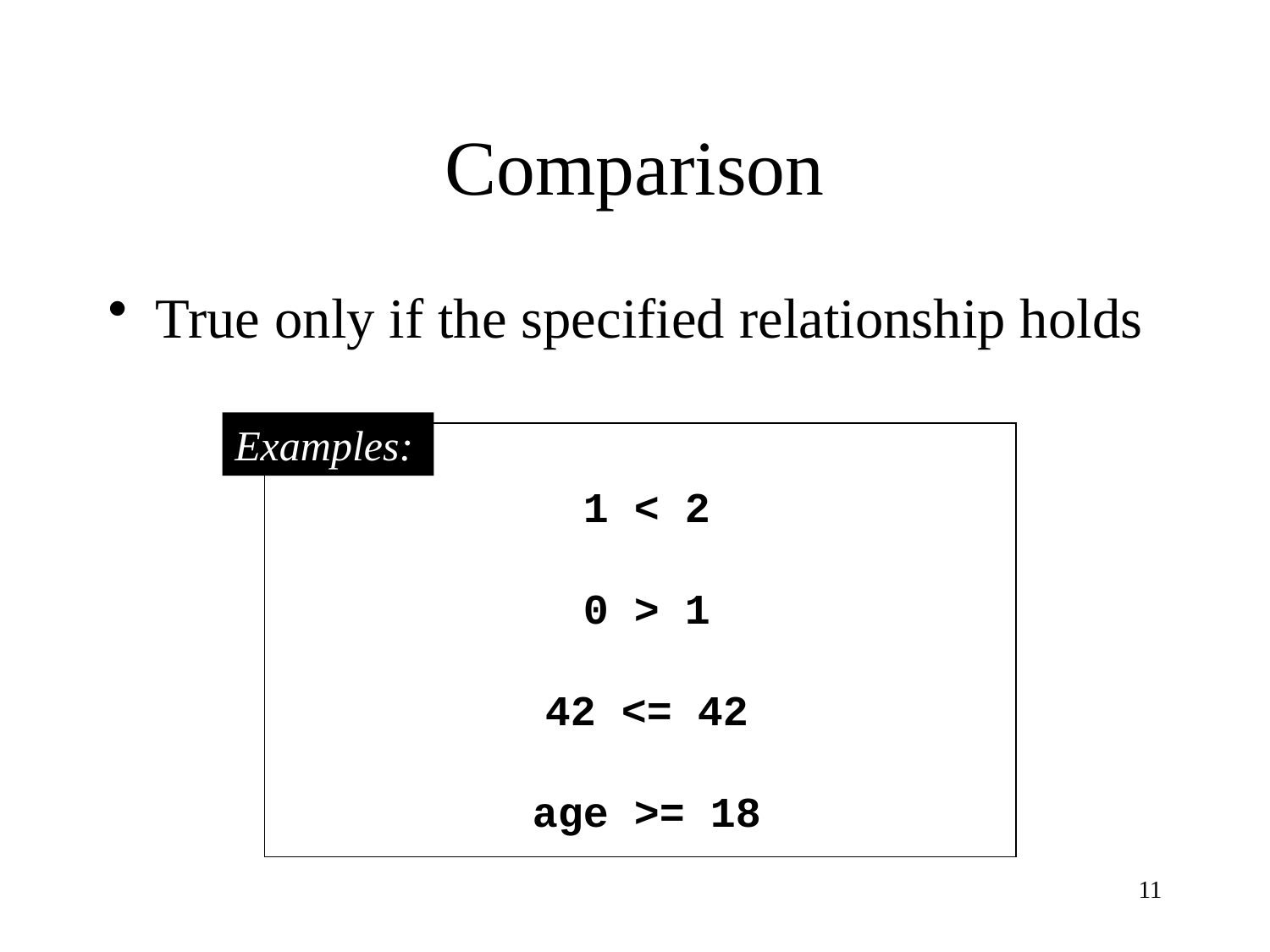

# Comparison
True only if the specified relationship holds
Examples:

1 < 2

0 > 1

42 <= 42

age >= 18

11